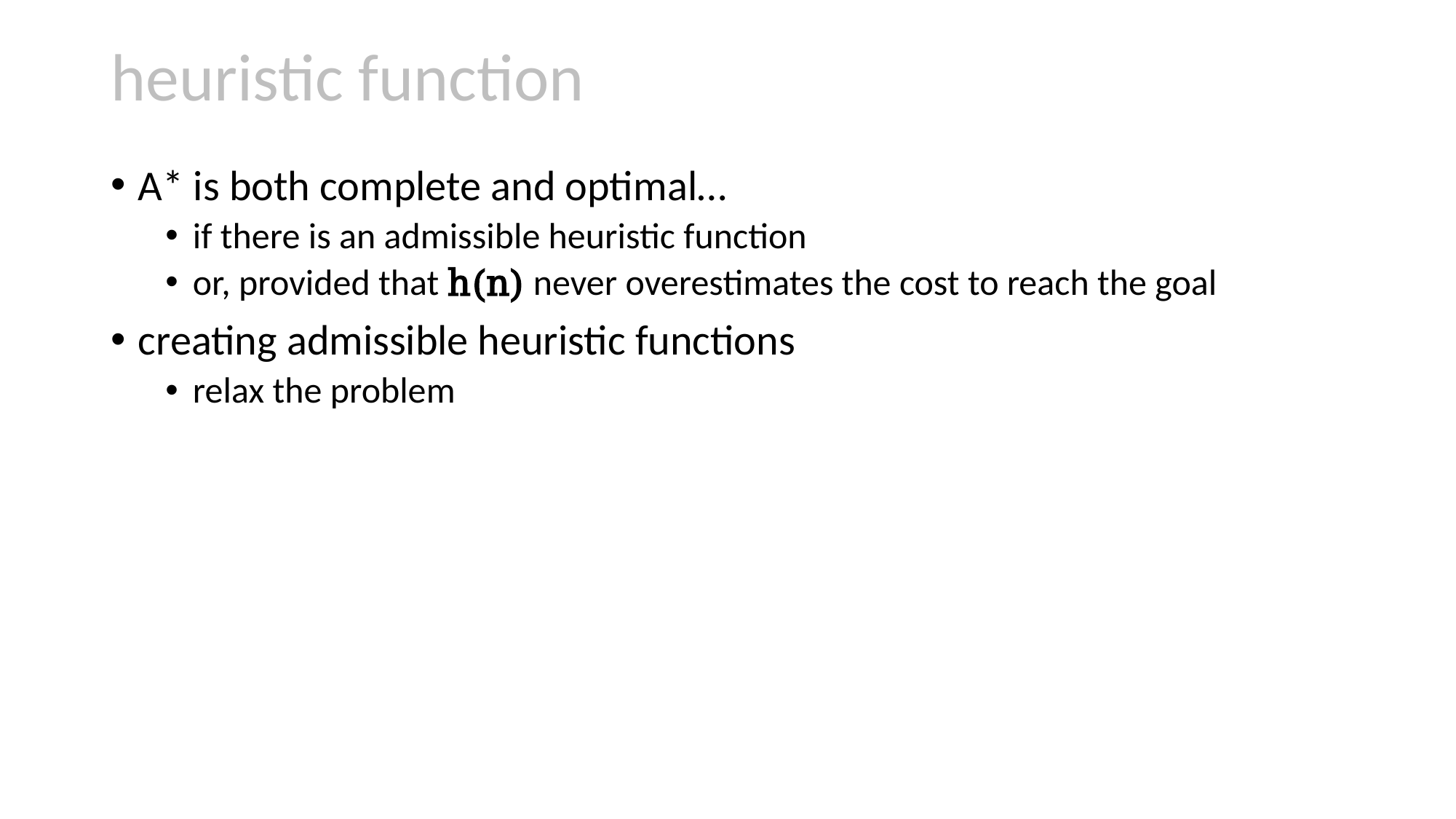

# heuristic function
A* is both complete and optimal…
if there is an admissible heuristic function
or, provided that h(n) never overestimates the cost to reach the goal
creating admissible heuristic functions
relax the problem